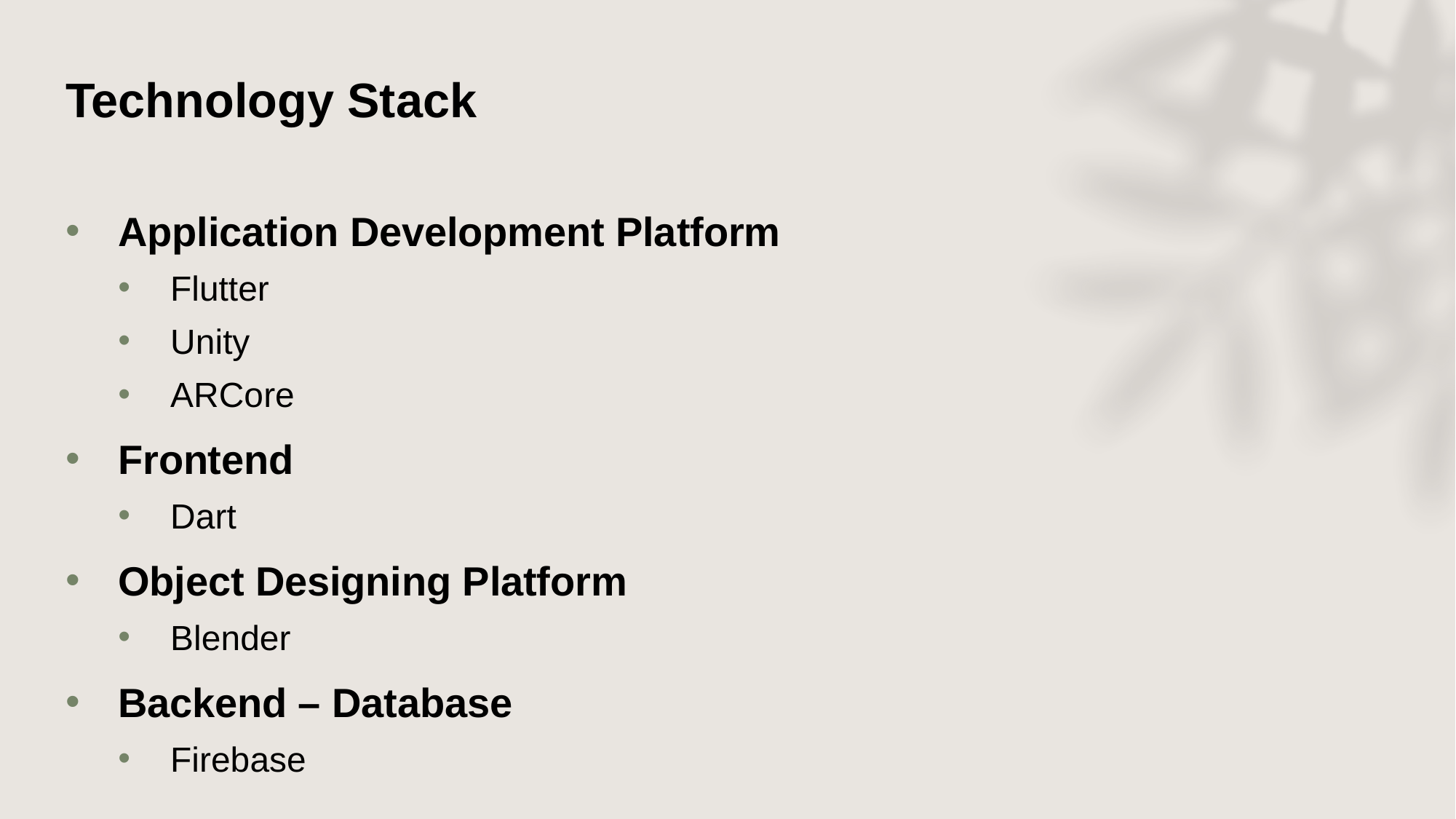

# Technology Stack
Application Development Platform
Flutter
Unity
ARCore
Frontend
Dart
Object Designing Platform
Blender
Backend – Database
Firebase